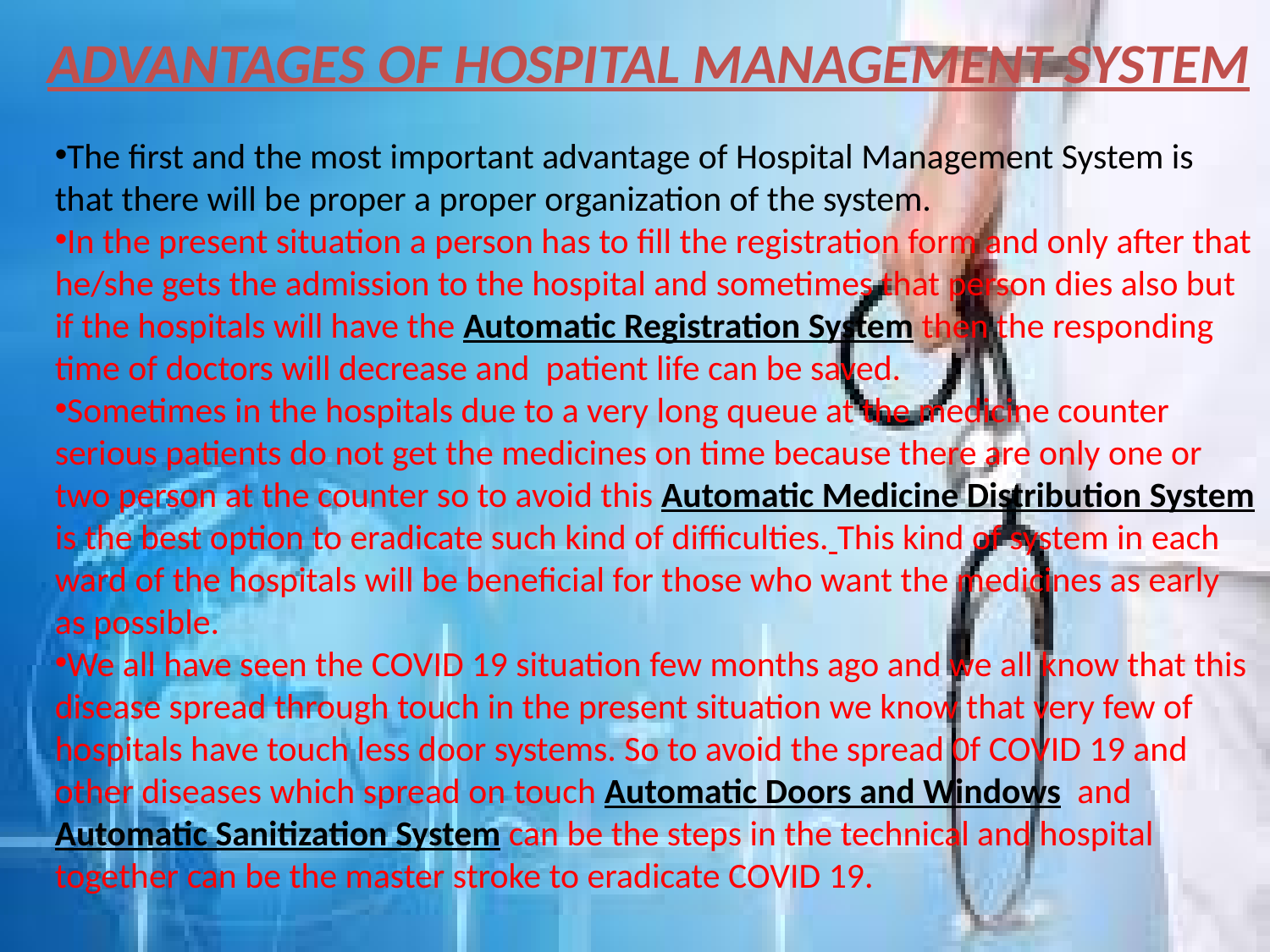

ADVANTAGES OF HOSPITAL MANAGEMENT SYSTEM
The first and the most important advantage of Hospital Management System is that there will be proper a proper organization of the system.
In the present situation a person has to fill the registration form and only after that he/she gets the admission to the hospital and sometimes that person dies also but if the hospitals will have the Automatic Registration System then the responding time of doctors will decrease and  patient life can be saved.
Sometimes in the hospitals due to a very long queue at the medicine counter serious patients do not get the medicines on time because there are only one or two person at the counter so to avoid this Automatic Medicine Distribution System is the best option to eradicate such kind of difficulties. This kind of system in each ward of the hospitals will be beneficial for those who want the medicines as early as possible.
We all have seen the COVID 19 situation few months ago and we all know that this disease spread through touch in the present situation we know that very few of hospitals have touch less door systems. So to avoid the spread 0f COVID 19 and other diseases which spread on touch Automatic Doors and Windows  and Automatic Sanitization System can be the steps in the technical and hospital together can be the master stroke to eradicate COVID 19.